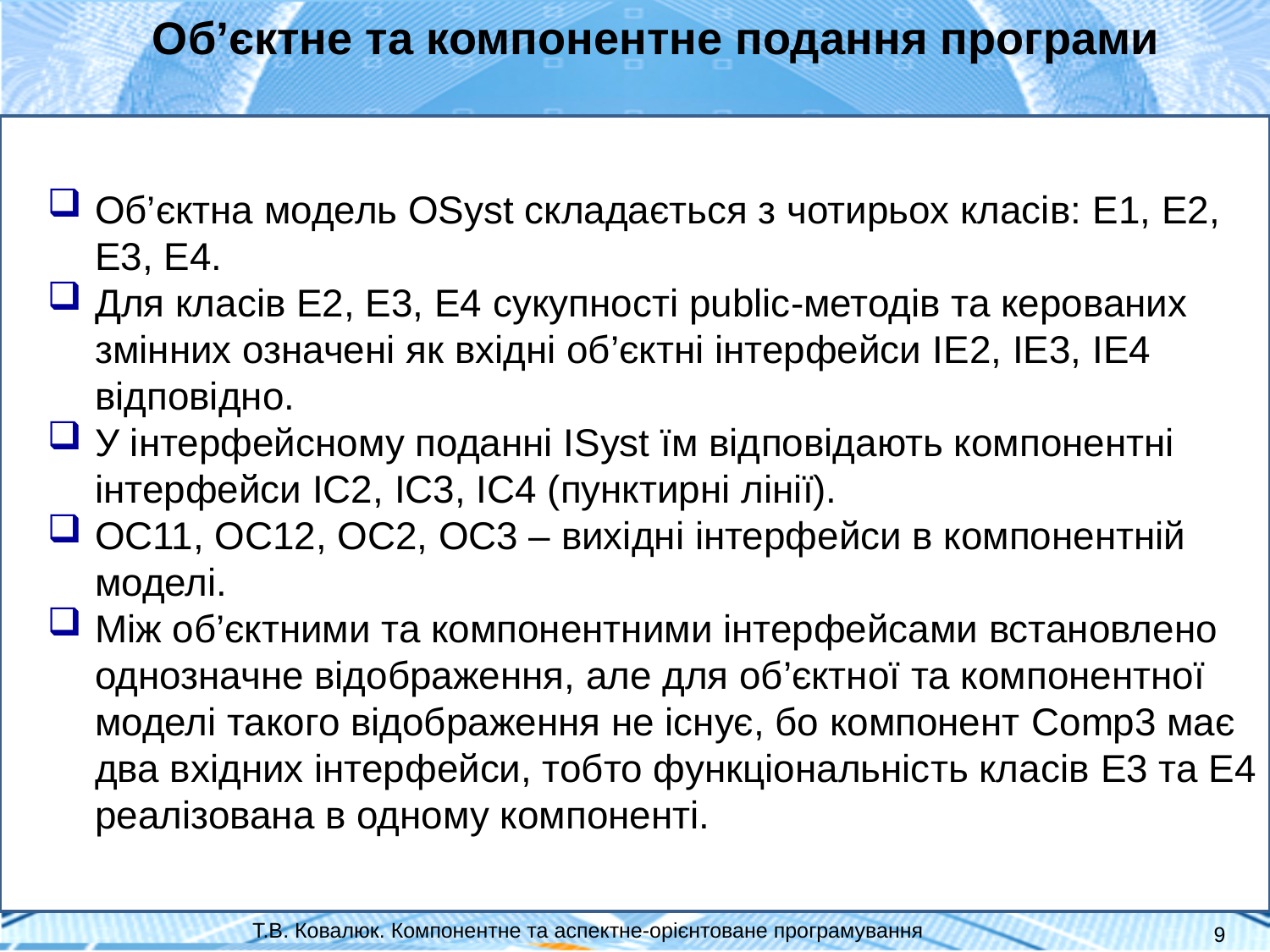

Об’єктне та компонентне подання програми
Об’єктна модель OSyst складається з чотирьох класів: E1, E2, E3, E4.
Для кла­сів E2, E3, E4 сукупності public-методів та керованих змінних означені як вхідні об’єктні інтерфейси IE2, IE3, IE4 відповідно.
У інтерфейсному поданні ISyst їм від­повідають компонентні інтерфейси IC2, IC3, IC4 (пунктирні лінії).
OC11, OC12, OC2, OC3 – вихідні інтерфейси в компонентній моделі.
Між об’єктними та компонентними інтерфейсами встановлено однозначне відображення, але для об’єктної та компонентної моделі такого відображення не існує, бо компонент Comp3 має два вхідних інтерфейси, тобто функціональність класів E3 та E4 реалізована в одному компоненті.